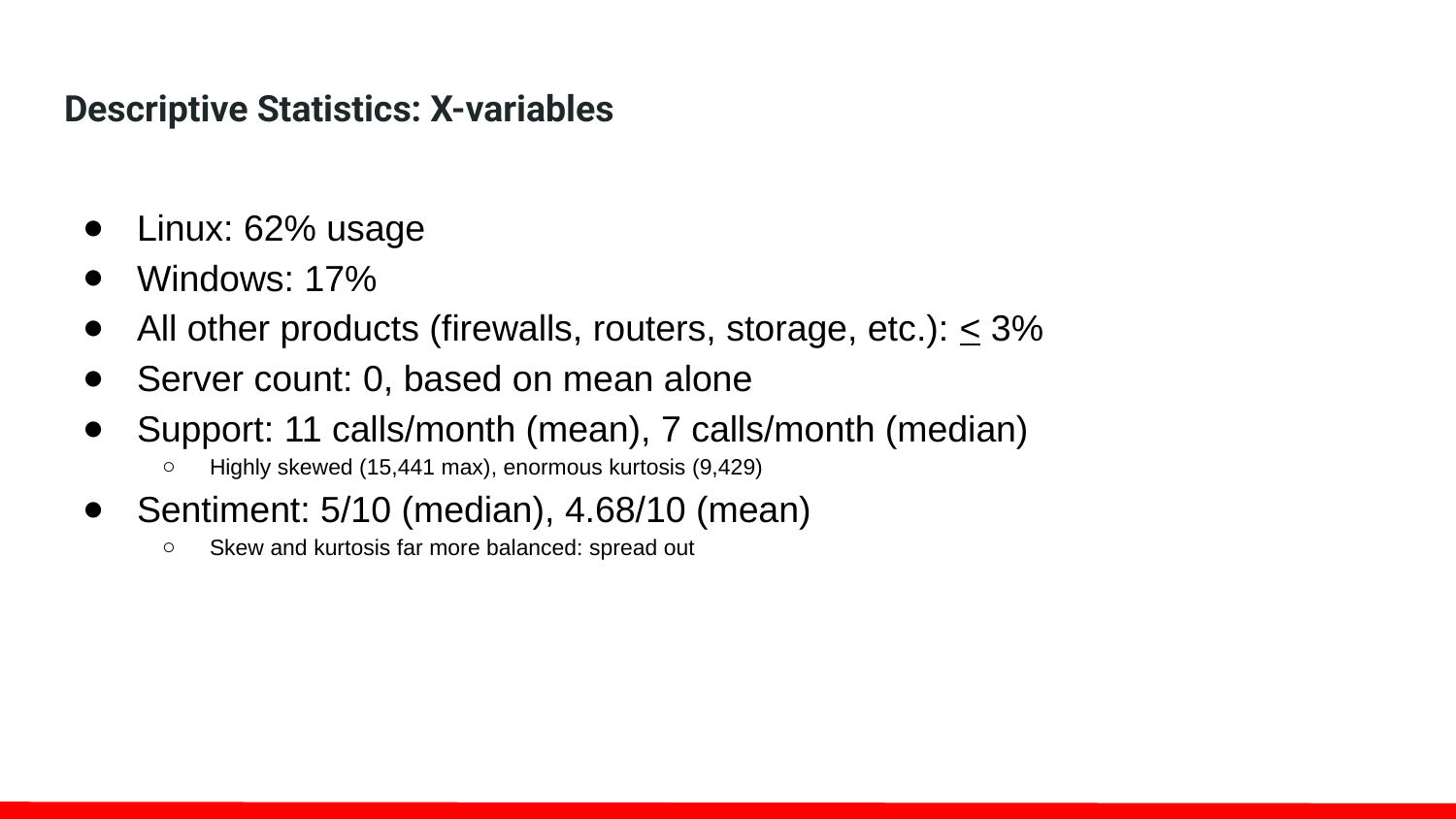

# Descriptive Statistics: X-variables
Linux: 62% usage
Windows: 17%
All other products (firewalls, routers, storage, etc.): < 3%
Server count: 0, based on mean alone
Support: 11 calls/month (mean), 7 calls/month (median)
Highly skewed (15,441 max), enormous kurtosis (9,429)
Sentiment: 5/10 (median), 4.68/10 (mean)
Skew and kurtosis far more balanced: spread out